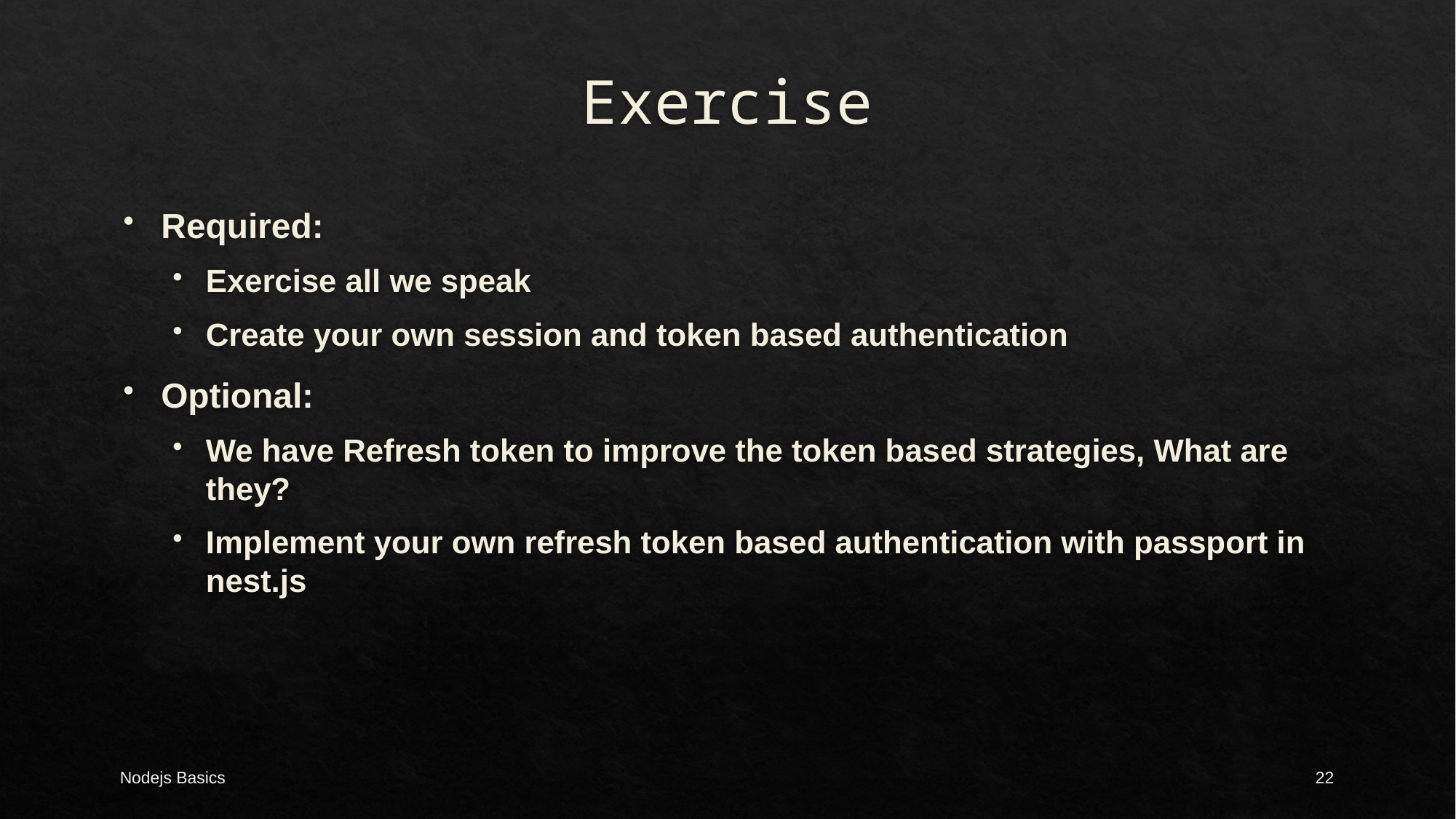

# Exercise
Required:
Exercise all we speak
Create your own session and token based authentication
Optional:
We have Refresh token to improve the token based strategies, What are they?
Implement your own refresh token based authentication with passport in nest.js
Nodejs Basics
22